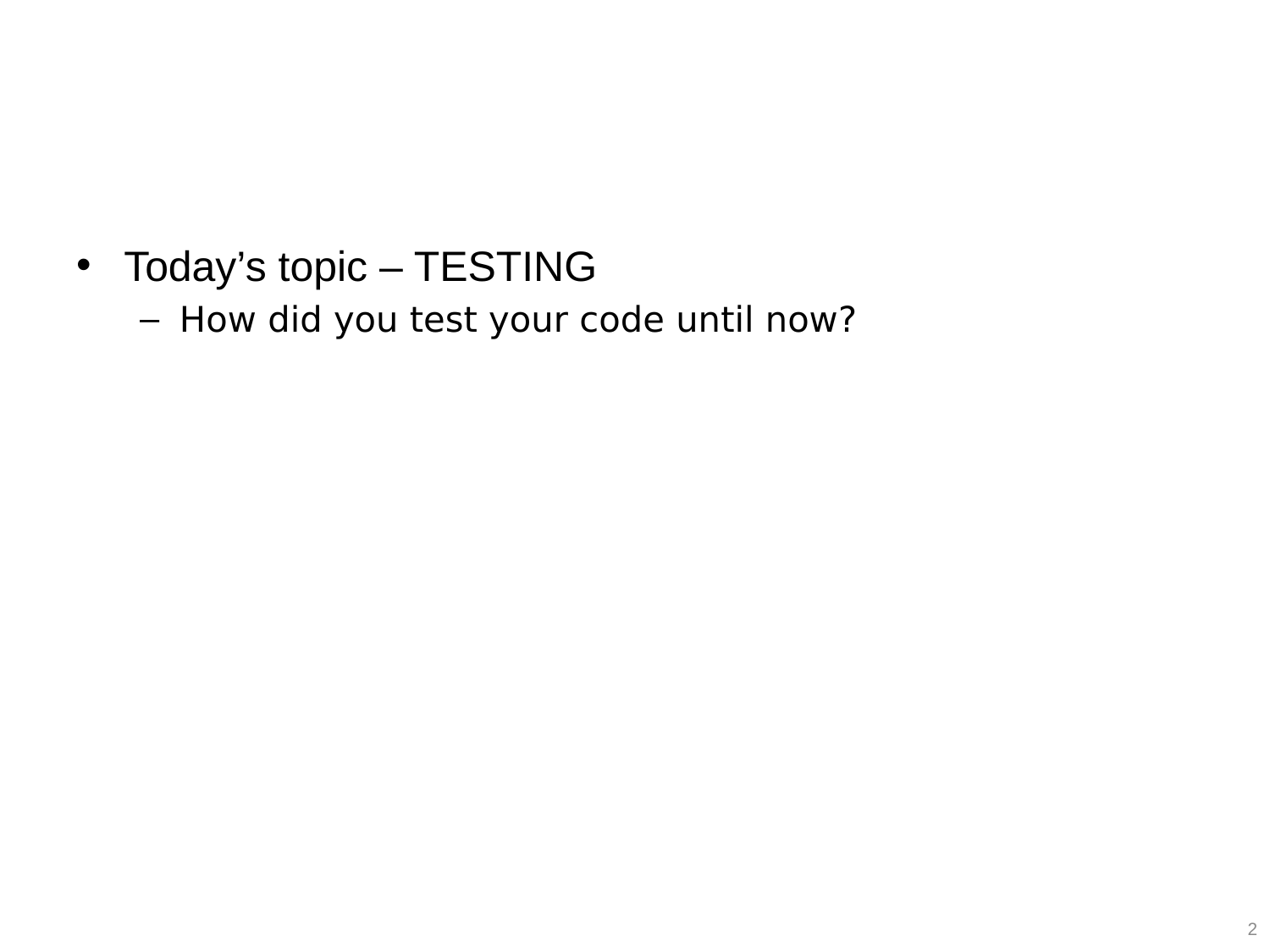

#
Today’s topic – TESTING
How did you test your code until now?

2